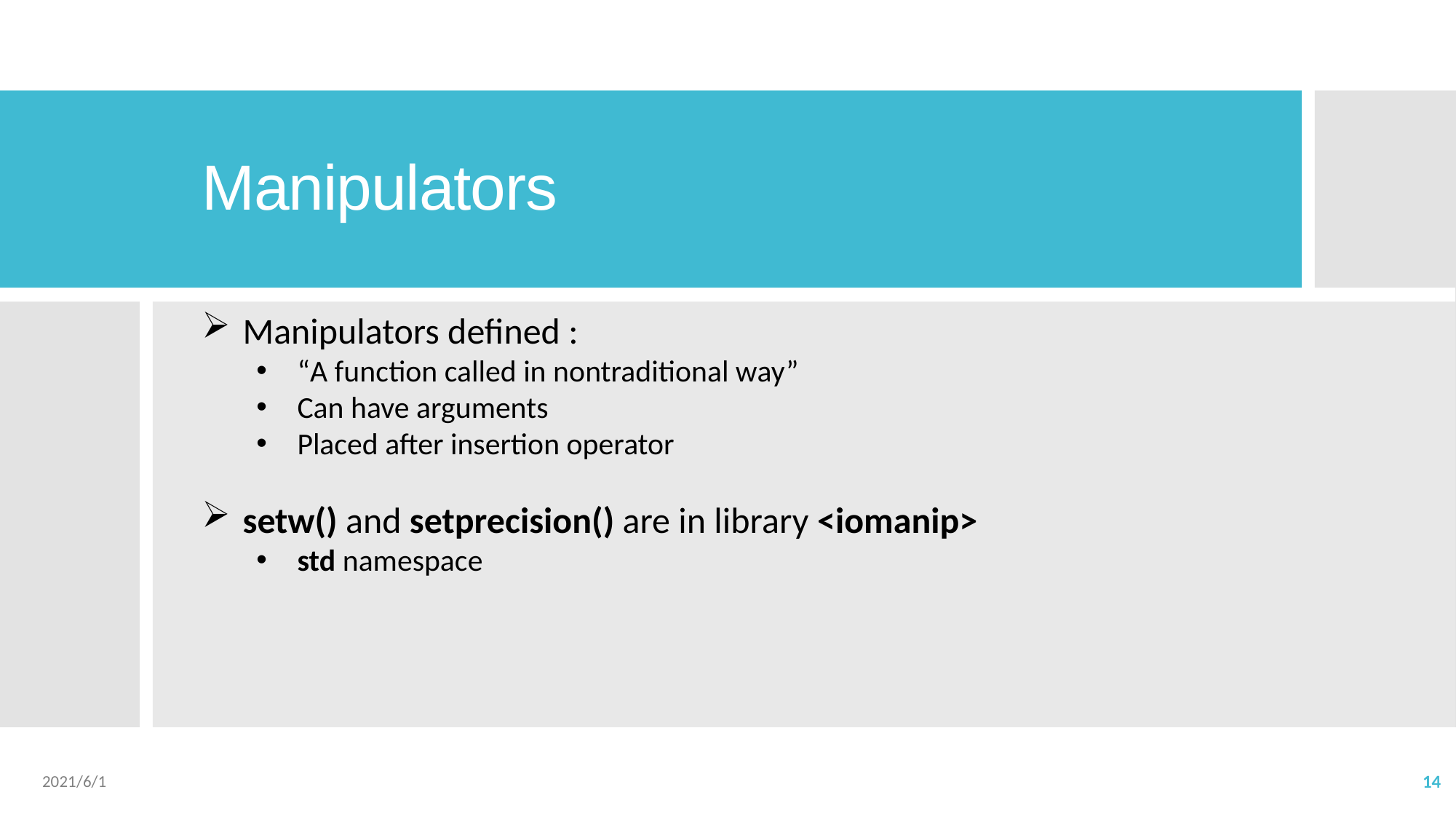

# Manipulators

Manipulators defined :
“A function called in nontraditional way”
Can have arguments
Placed after insertion operator

setw() and setprecision() are in library <iomanip>
std namespace
2021/6/1
14